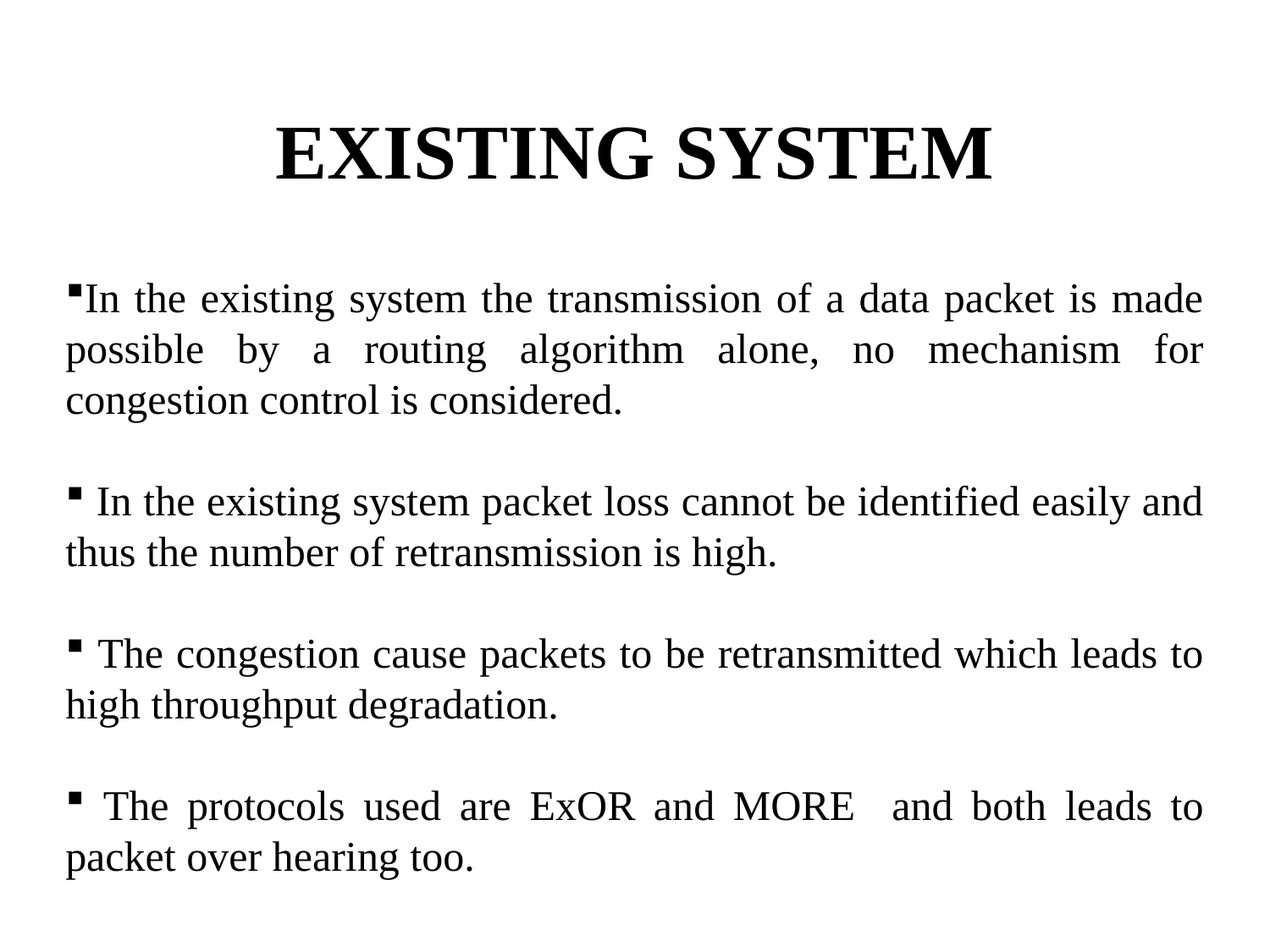

# EXISTING SYSTEM
In the existing system the transmission of a data packet is made possible by a routing algorithm alone, no mechanism for congestion control is considered.

 In the existing system packet loss cannot be identified easily and thus the number of retransmission is high.

 The congestion cause packets to be retransmitted which leads to high throughput degradation.

 The protocols used are ExOR and MORE  and both leads to packet over hearing too.